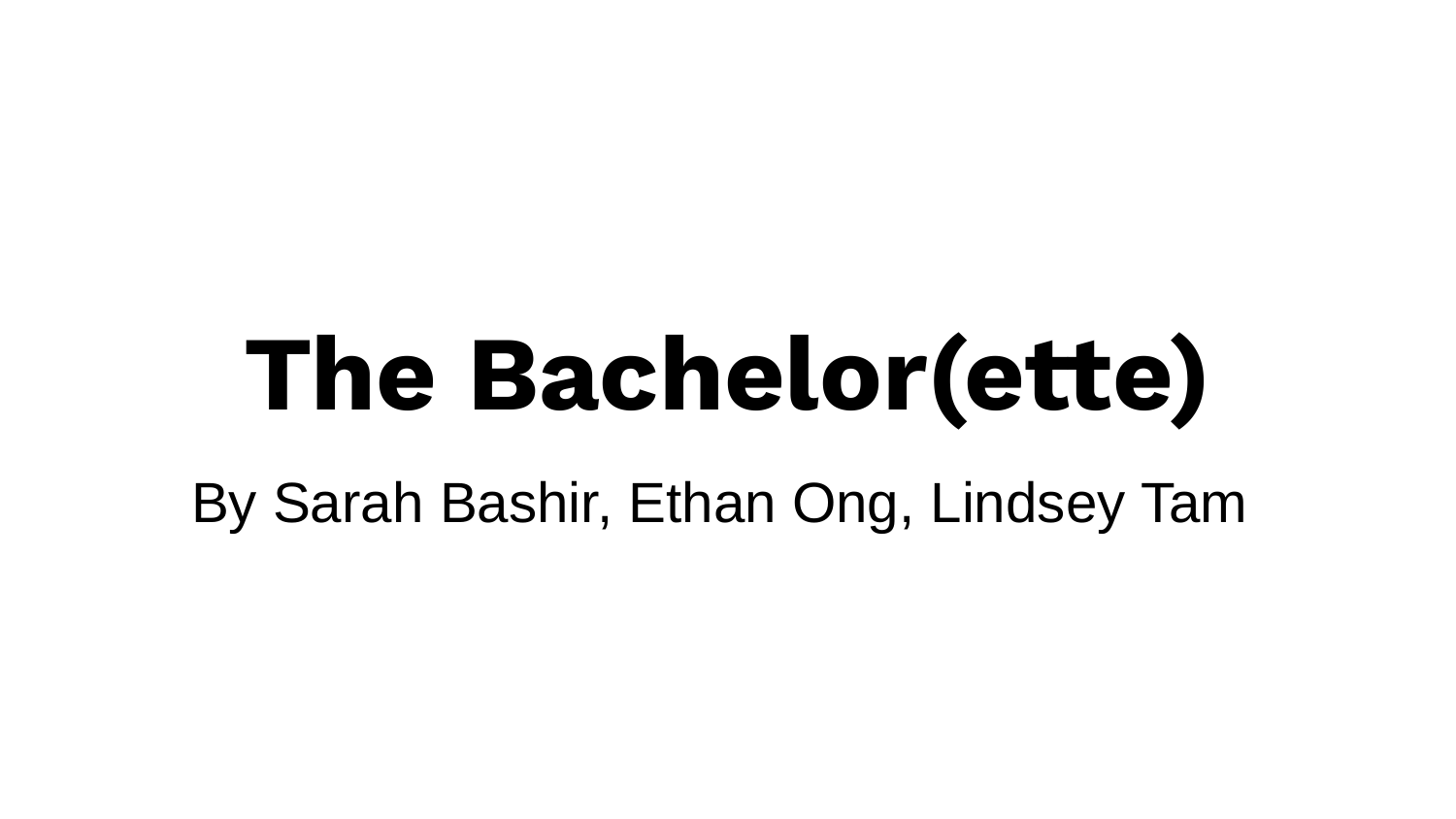

# The Bachelor(ette)
By Sarah Bashir, Ethan Ong, Lindsey Tam